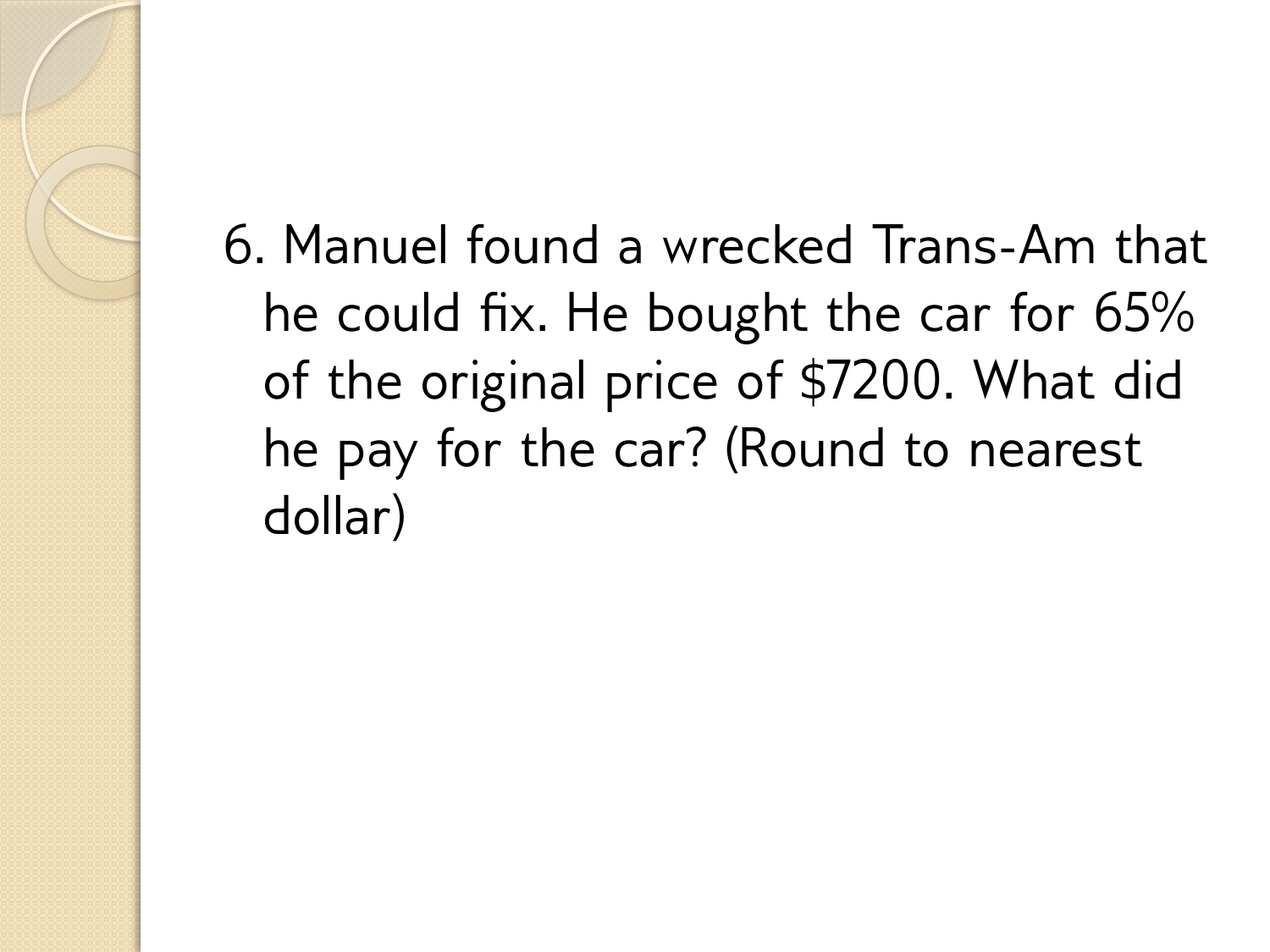

#
6. Manuel found a wrecked Trans-Am that he could fix. He bought the car for 65% of the original price of $7200. What did he pay for the car? (Round to nearest dollar)